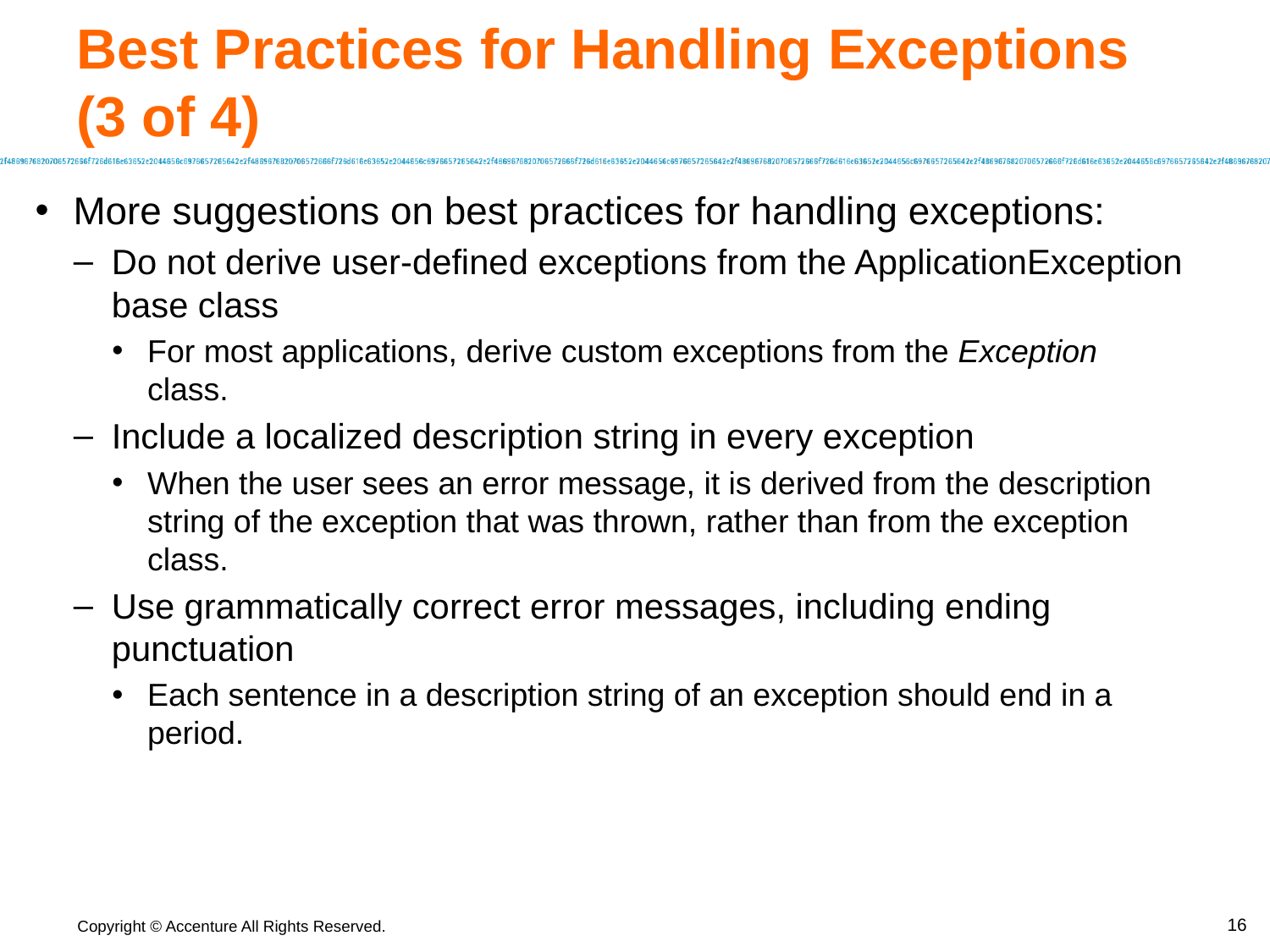

# Best Practices for Handling Exceptions (3 of 4)
More suggestions on best practices for handling exceptions:
Do not derive user-defined exceptions from the ApplicationException base class
For most applications, derive custom exceptions from the Exception class.
Include a localized description string in every exception
When the user sees an error message, it is derived from the description string of the exception that was thrown, rather than from the exception class.
Use grammatically correct error messages, including ending punctuation
Each sentence in a description string of an exception should end in a period.

16